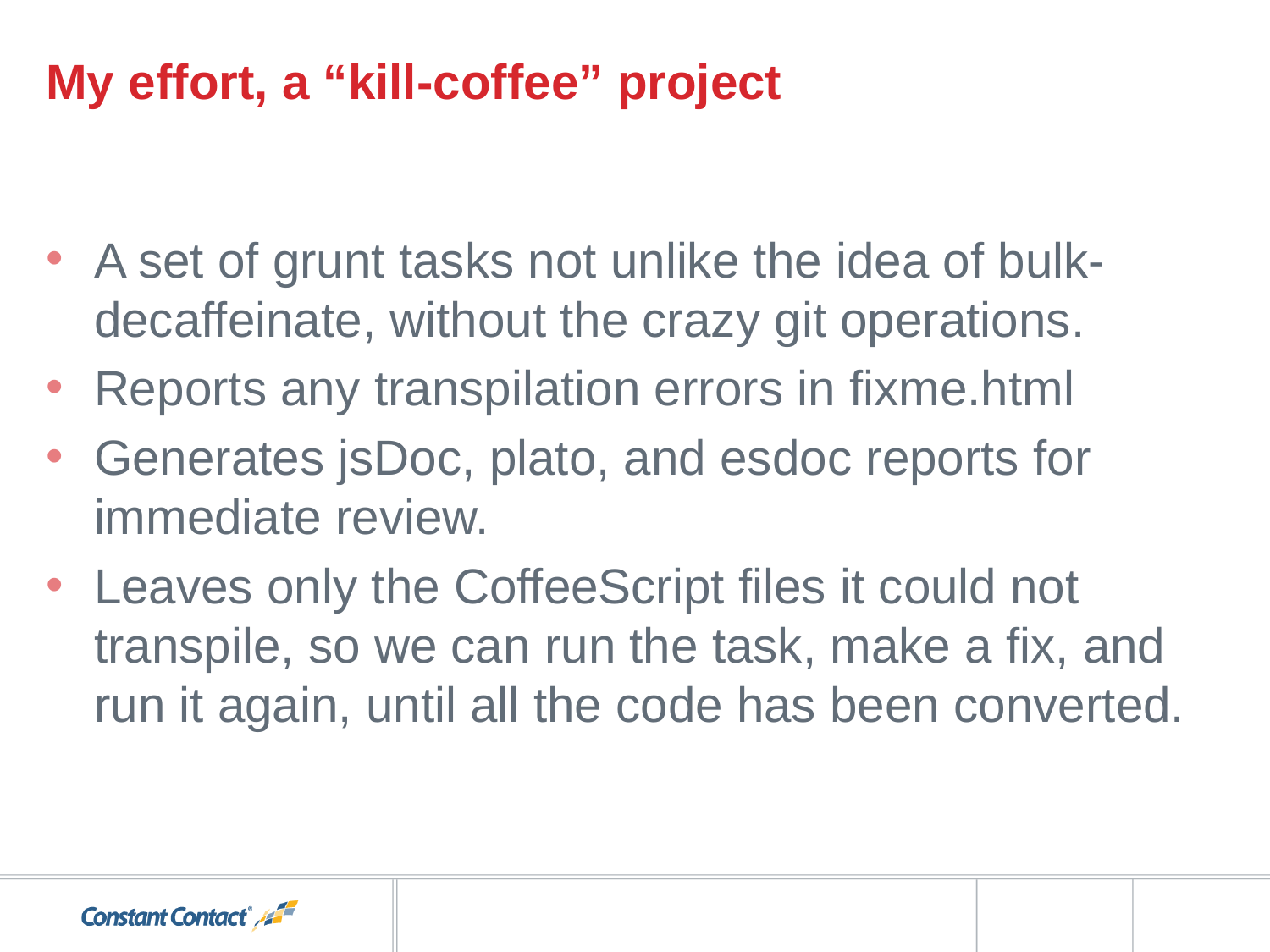

# My effort, a “kill-coffee” project
A set of grunt tasks not unlike the idea of bulk-decaffeinate, without the crazy git operations.
Reports any transpilation errors in fixme.html
Generates jsDoc, plato, and esdoc reports for immediate review.
Leaves only the CoffeeScript files it could not transpile, so we can run the task, make a fix, and run it again, until all the code has been converted.